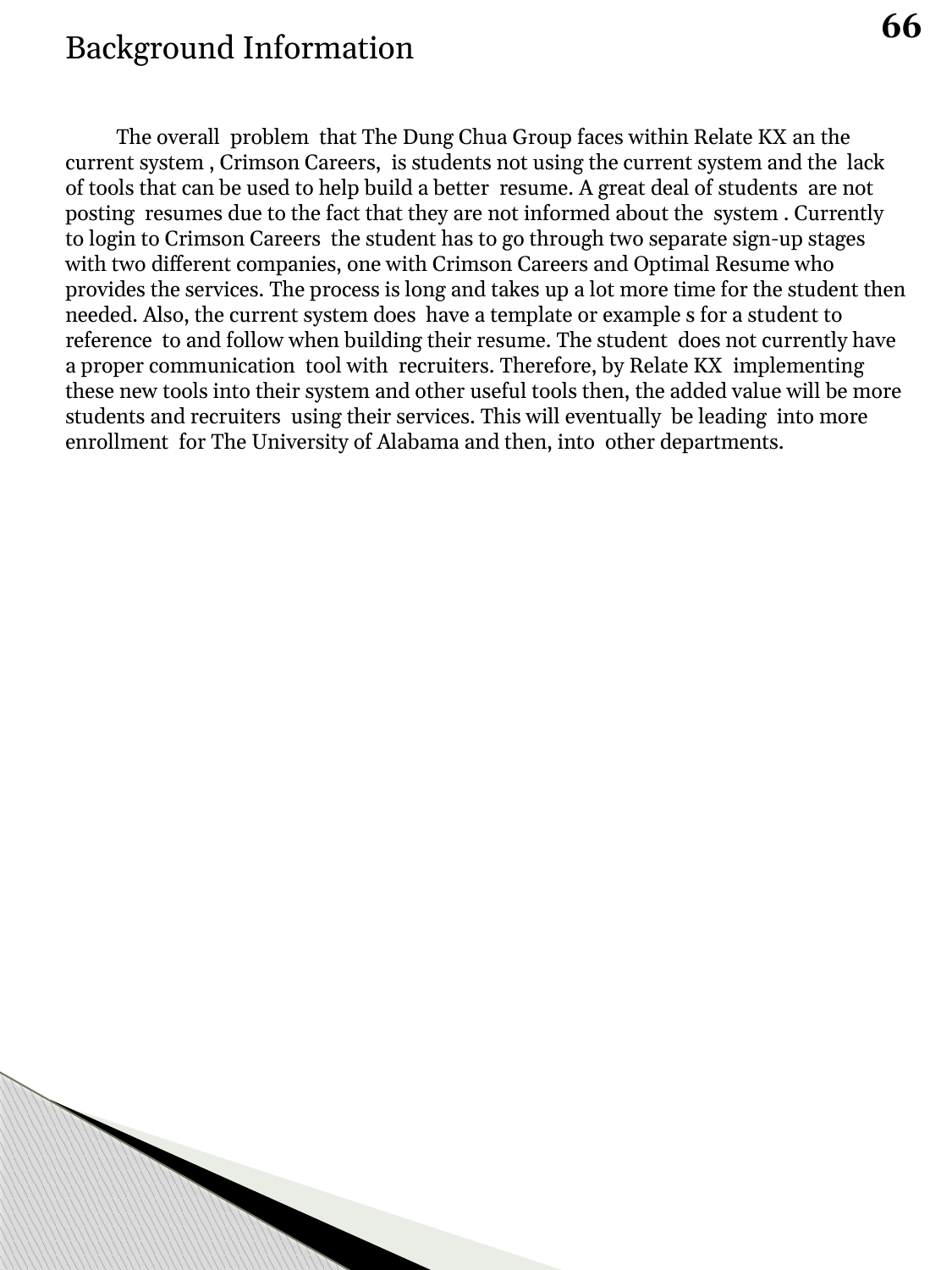

66
Background Information
          The overall  problem  that The Dung Chua Group faces within Relate KX an the current system , Crimson Careers,  is students not using the current system and the  lack of tools that can be used to help build a better  resume. A great deal of students  are not posting  resumes due to the fact that they are not informed about the  system . Currently  to login to Crimson Careers  the student has to go through two separate sign-up stages with two different companies, one with Crimson Careers and Optimal Resume who provides the services. The process is long and takes up a lot more time for the student then needed. Also, the current system does  have a template or example s for a student to reference  to and follow when building their resume. The student  does not currently have a proper communication  tool with  recruiters. Therefore, by Relate KX  implementing these new tools into their system and other useful tools then, the added value will be more students and recruiters  using their services. This will eventually  be leading  into more enrollment  for The University of Alabama and then, into  other departments.